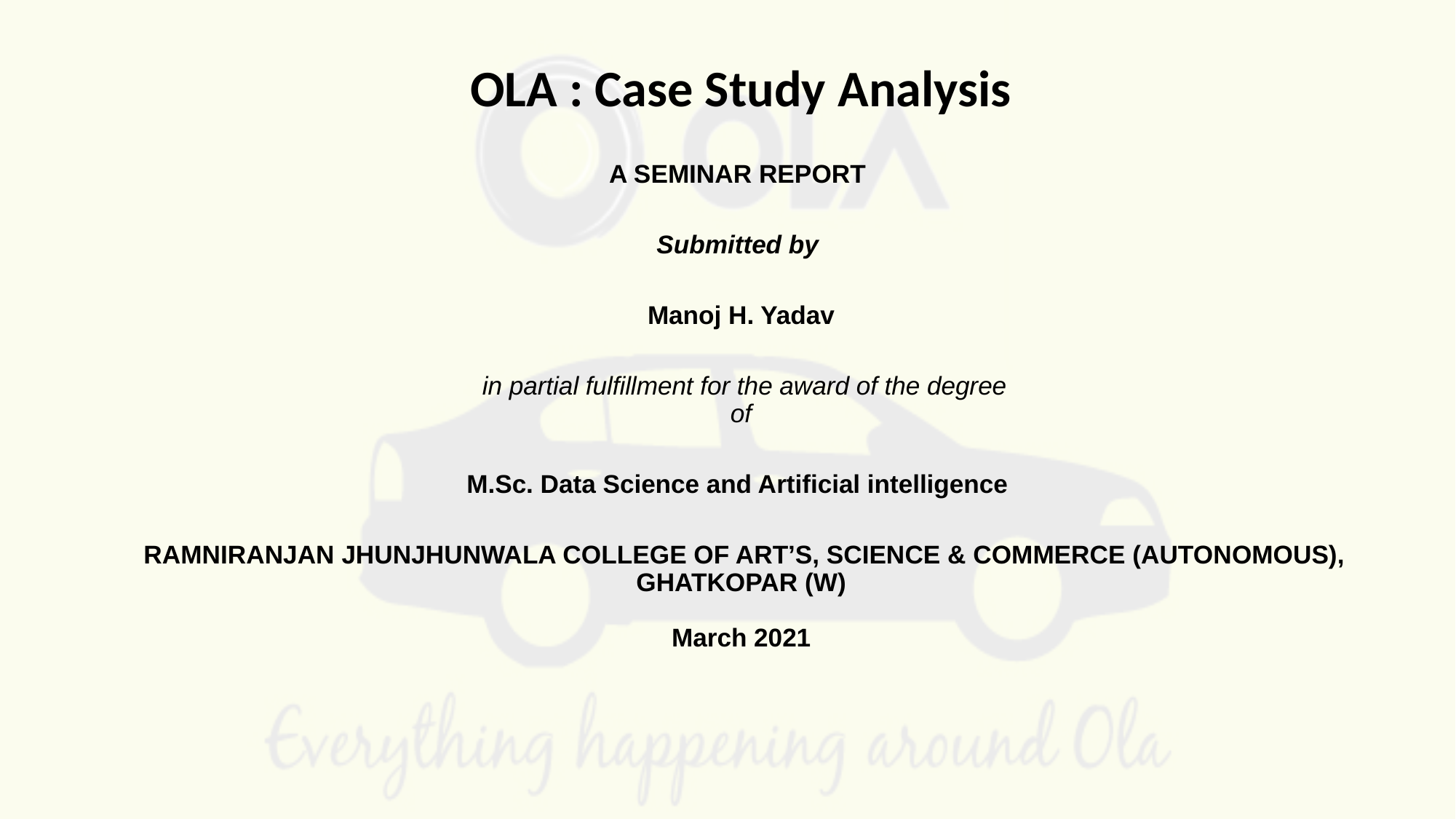

#
OLA : Case Study Analysis
A SEMINAR REPORT
Submitted by
Manoj H. Yadav
 in partial fulfillment for the award of the degree
 of
M.Sc. Data Science and Artificial intelligence
 RAMNIRANJAN JHUNJHUNWALA COLLEGE OF ART’S, SCIENCE & COMMERCE (AUTONOMOUS), GHATKOPAR (W)

March 2021